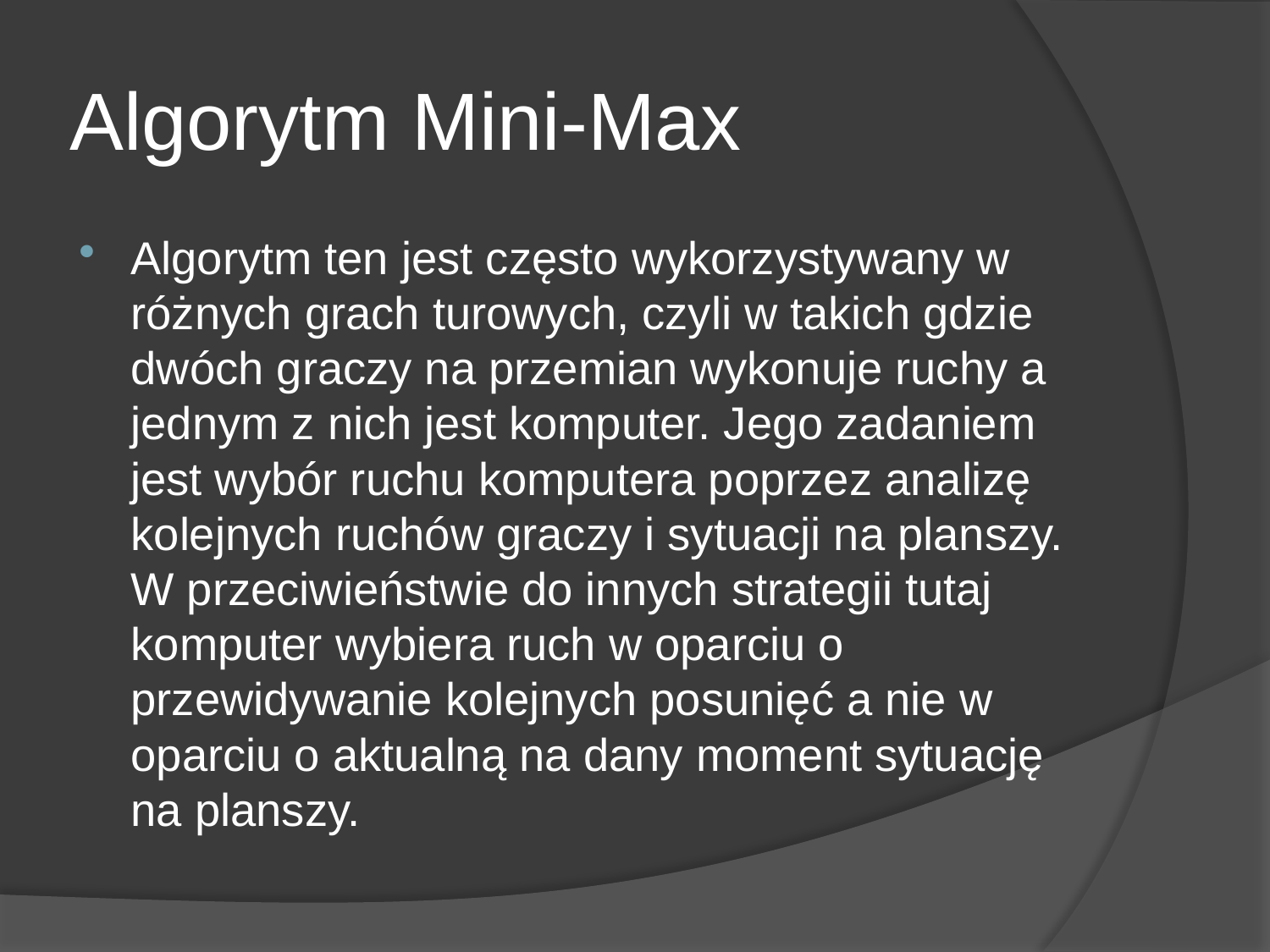

# Algorytm Mini-Max
Algorytm ten jest często wykorzystywany w różnych grach turowych, czyli w takich gdzie dwóch graczy na przemian wykonuje ruchy a jednym z nich jest komputer. Jego zadaniem jest wybór ruchu komputera poprzez analizę kolejnych ruchów graczy i sytuacji na planszy. W przeciwieństwie do innych strategii tutaj komputer wybiera ruch w oparciu o przewidywanie kolejnych posunięć a nie w oparciu o aktualną na dany moment sytuację na planszy.